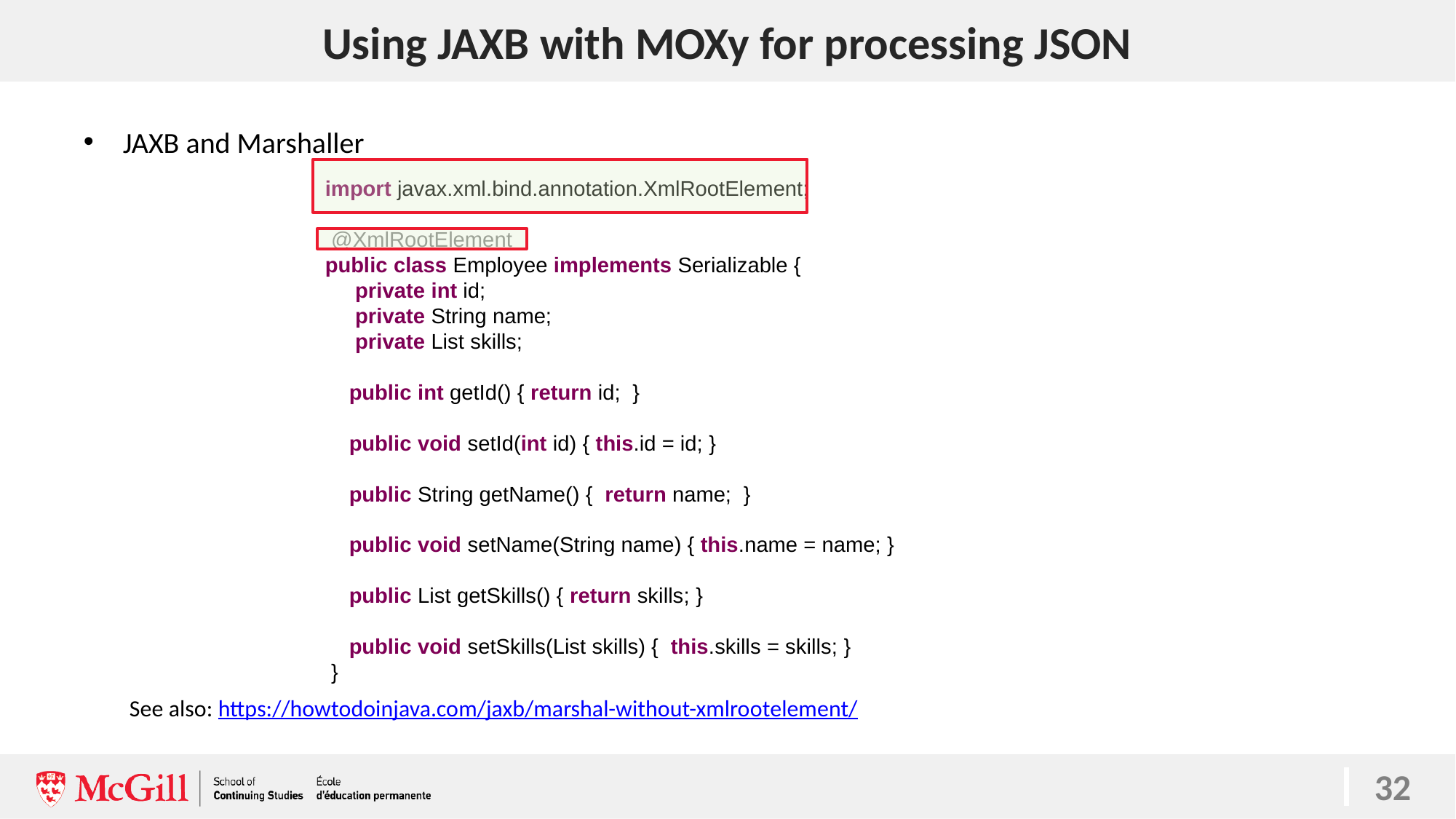

# Using JAXB with MOXy for processing JSON
32
JAXB and Marshaller

See also: https://howtodoinjava.com/jaxb/marshal-without-xmlrootelement/

import javax.xml.bind.annotation.XmlRootElement;

 @XmlRootElement
public class Employee implements Serializable {
     private int id;
     private String name;
     private List skills;

    public int getId() { return id;  }

    public void setId(int id) { this.id = id; }

    public String getName() {  return name;  }

    public void setName(String name) { this.name = name; }

    public List getSkills() { return skills; }

    public void setSkills(List skills) {  this.skills = skills; }
 }